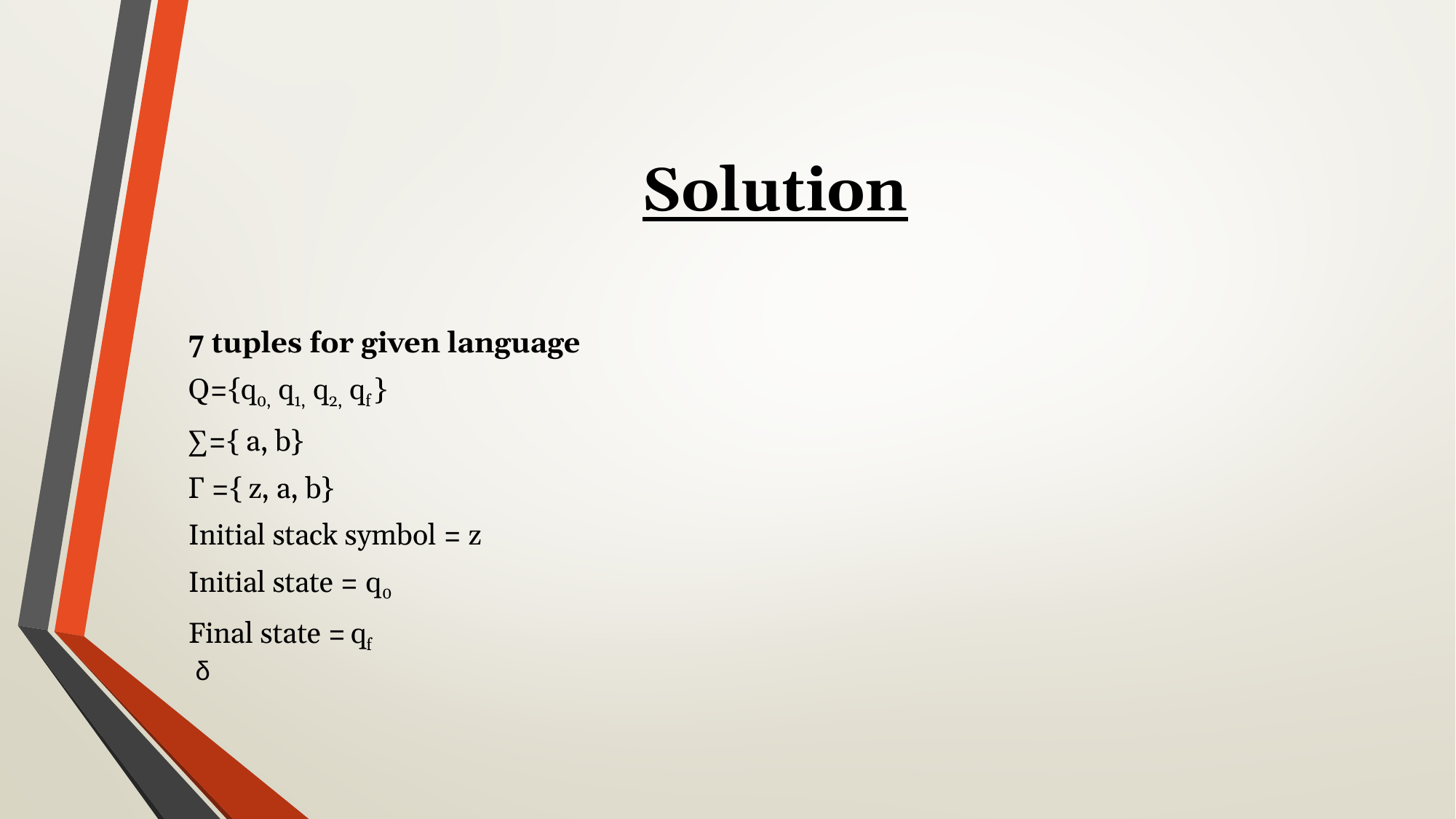

# Solution
7 tuples for given language
Q={q0, q1, q2, qf }
∑={ a, b}
Γ ={ z, a, b}
Initial stack symbol = z
Initial state = q0
Final state = qf
 δ